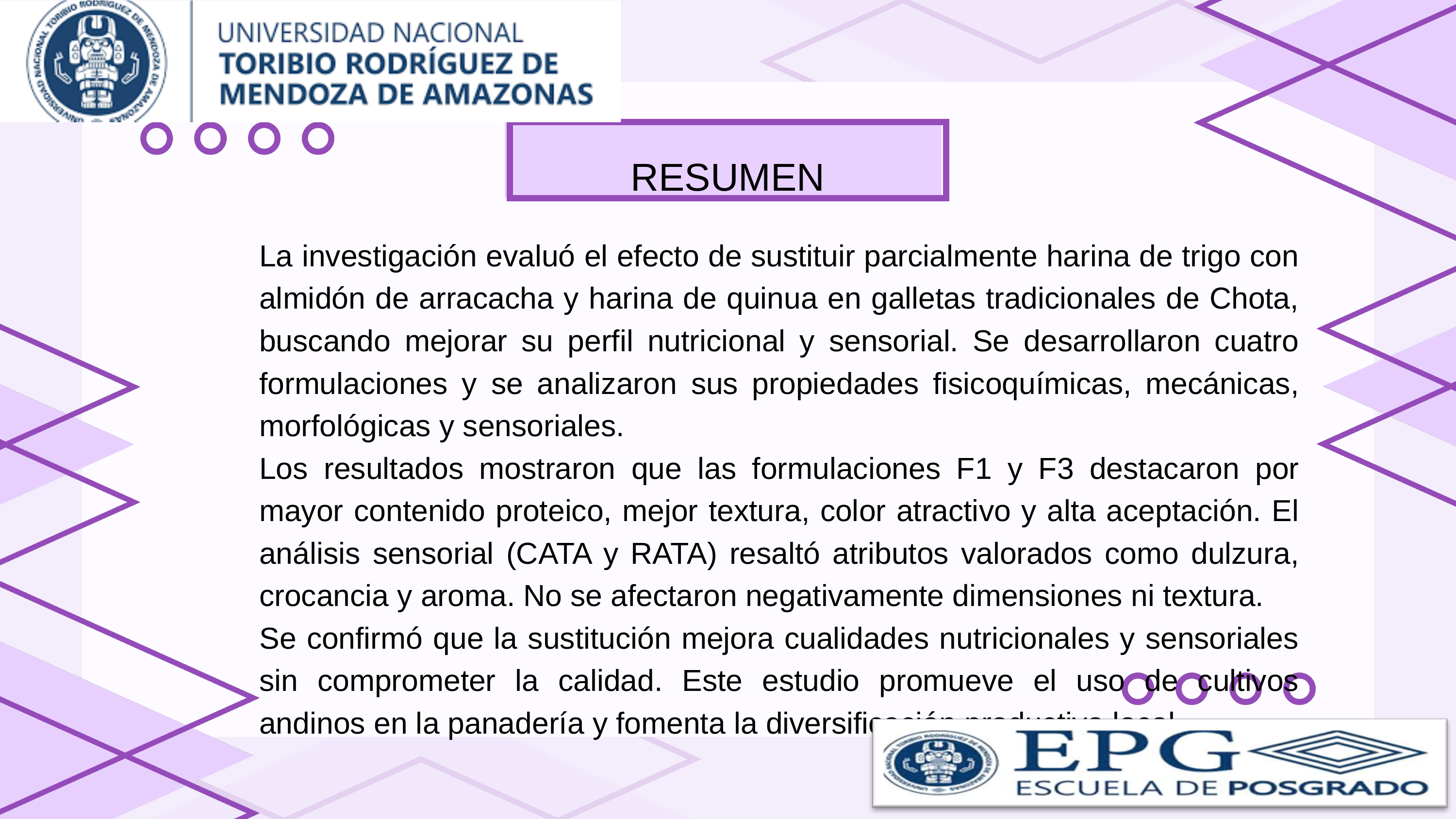

RESUMEN

La investigación evaluó el efecto de sustituir parcialmente harina de trigo con almidón de arracacha y harina de quinua en galletas tradicionales de Chota, buscando mejorar su perfil nutricional y sensorial. Se desarrollaron cuatro formulaciones y se analizaron sus propiedades fisicoquímicas, mecánicas, morfológicas y sensoriales.
Los resultados mostraron que las formulaciones F1 y F3 destacaron por mayor contenido proteico, mejor textura, color atractivo y alta aceptación. El análisis sensorial (CATA y RATA) resaltó atributos valorados como dulzura, crocancia y aroma. No se afectaron negativamente dimensiones ni textura.
Se confirmó que la sustitución mejora cualidades nutricionales y sensoriales sin comprometer la calidad. Este estudio promueve el uso de cultivos andinos en la panadería y fomenta la diversificación productiva local.

Informatics Engineering | 2024